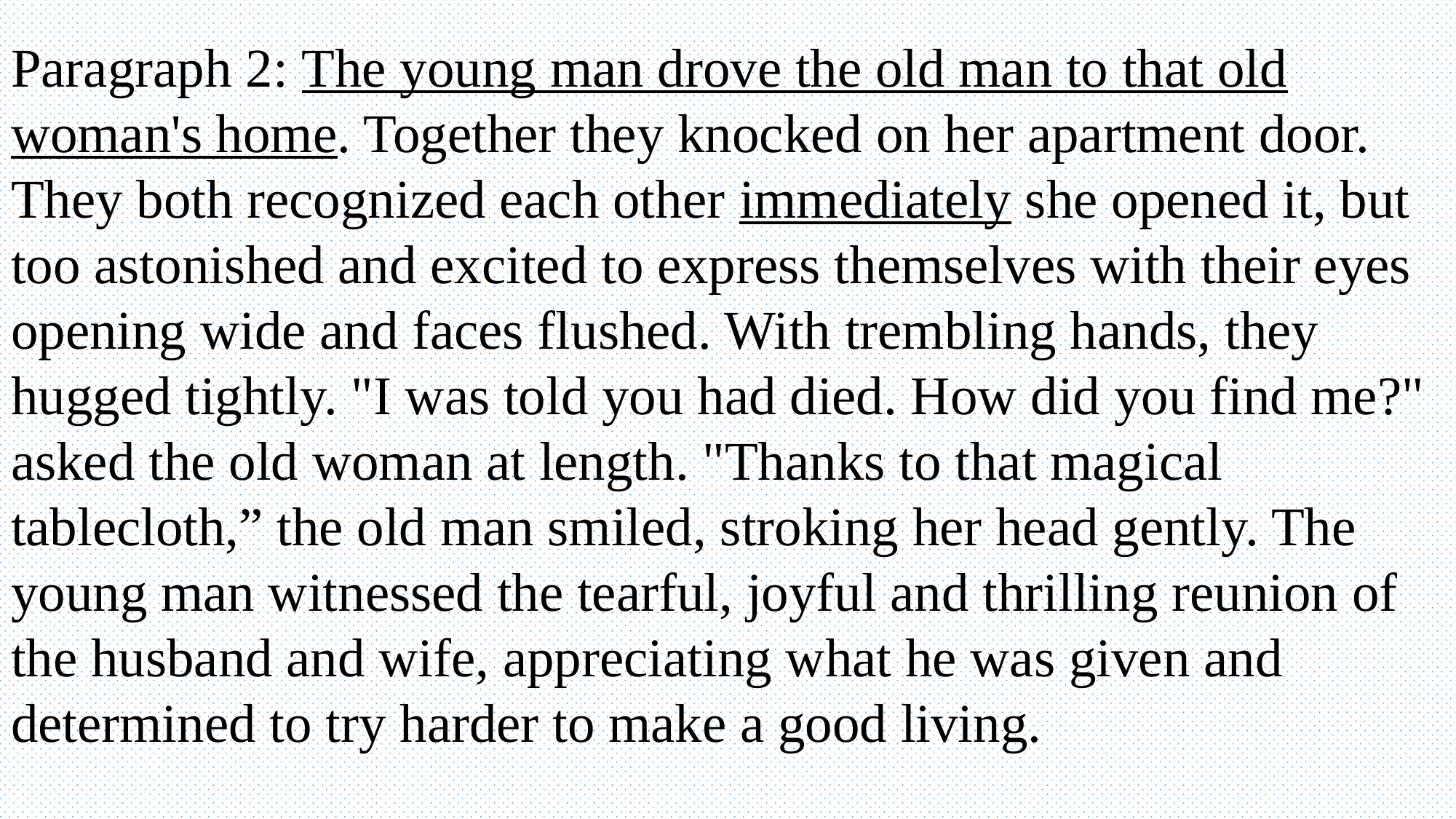

Paragraph 2: The young man drove the old man to that old woman's home. Together they knocked on her apartment door. They both recognized each other immediately she opened it, but too astonished and excited to express themselves with their eyes opening wide and faces flushed. With trembling hands, they hugged tightly. "I was told you had died. How did you find me?" asked the old woman at length. "Thanks to that magical tablecloth,” the old man smiled, stroking her head gently. The young man witnessed the tearful, joyful and thrilling reunion of the husband and wife, appreciating what he was given and determined to try harder to make a good living.